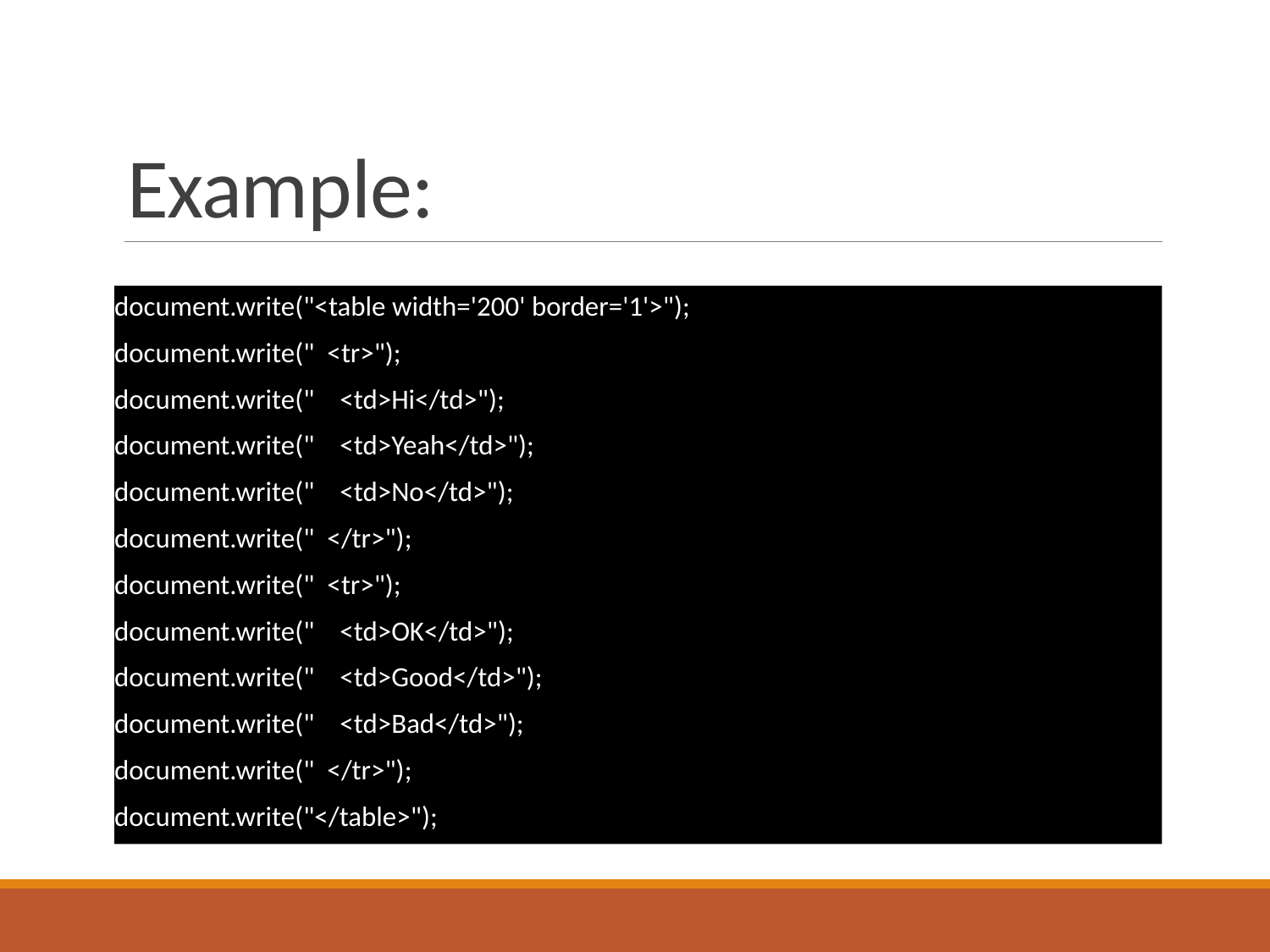

# Example:
document.write("<table width='200' border='1'>");
document.write("  <tr>");
document.write("    <td>Hi</td>");
document.write("    <td>Yeah</td>");
document.write("    <td>No</td>");
document.write("  </tr>");
document.write("  <tr>");
document.write("    <td>OK</td>");
document.write("    <td>Good</td>");
document.write("    <td>Bad</td>");
document.write("  </tr>");
document.write("</table>");